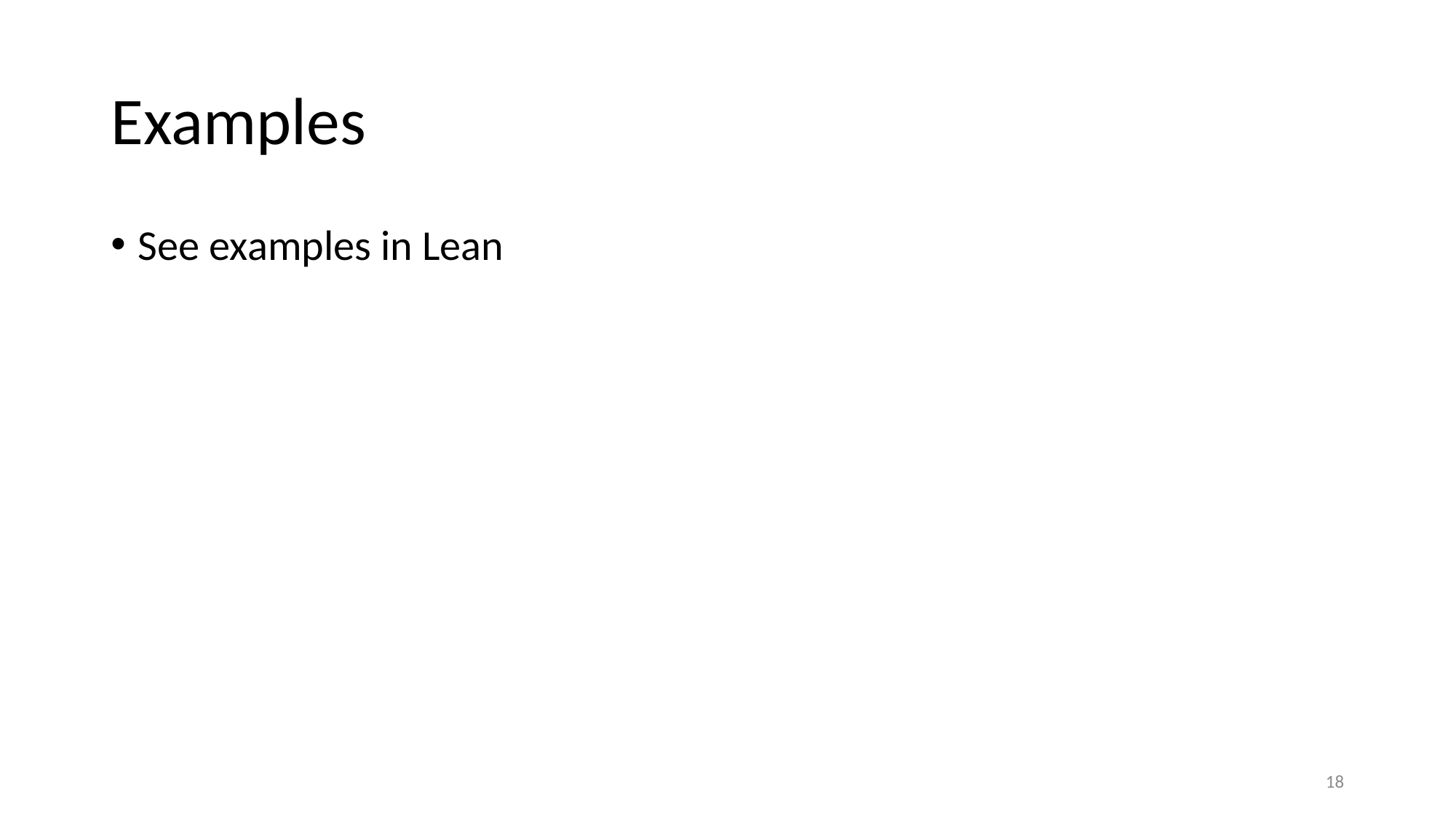

# Examples
See examples in Lean
18